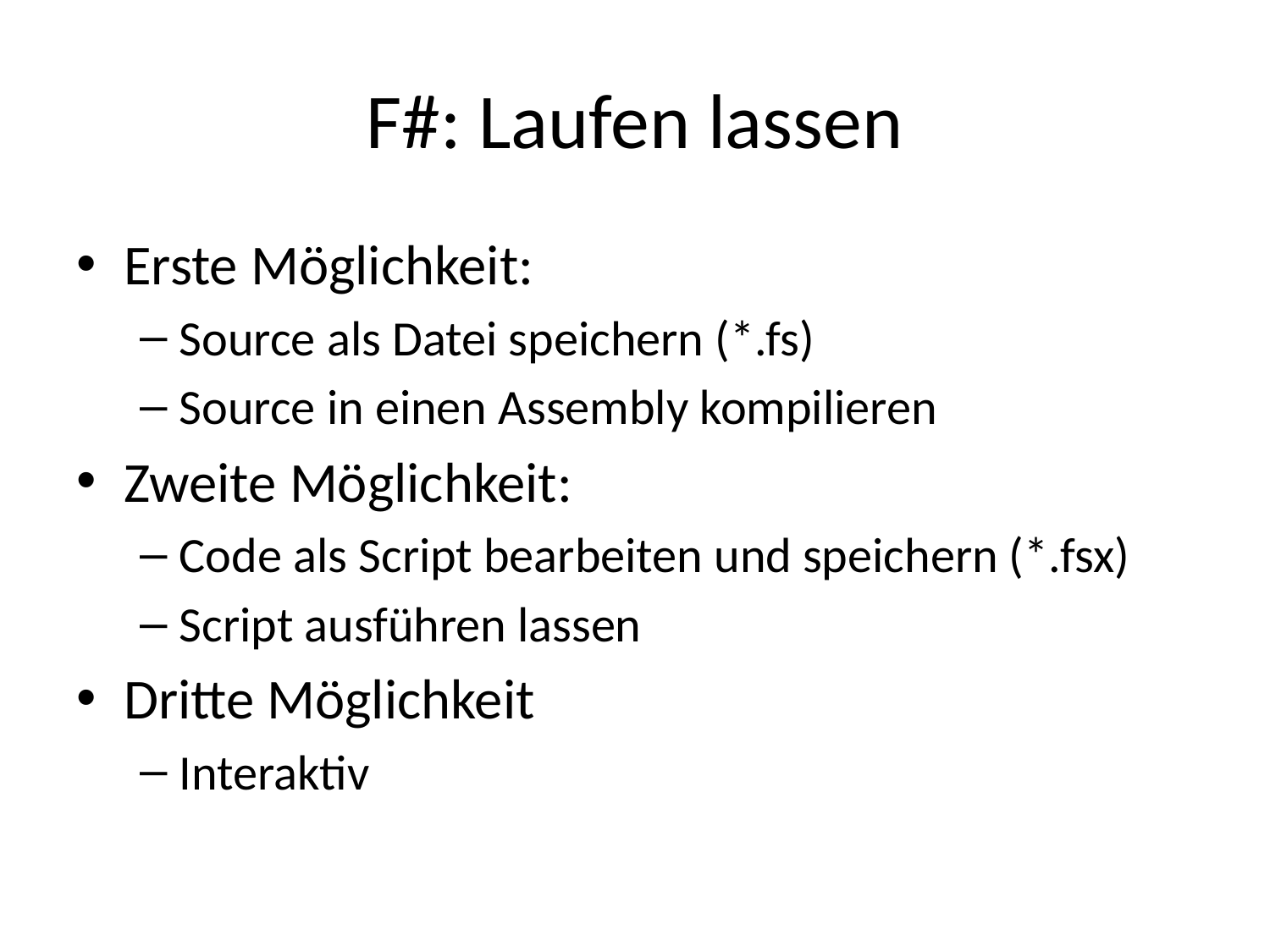

# F#: Laufen lassen
Erste Möglichkeit:
Source als Datei speichern (*.fs)
Source in einen Assembly kompilieren
Zweite Möglichkeit:
Code als Script bearbeiten und speichern (*.fsx)
Script ausführen lassen
Dritte Möglichkeit
Interaktiv